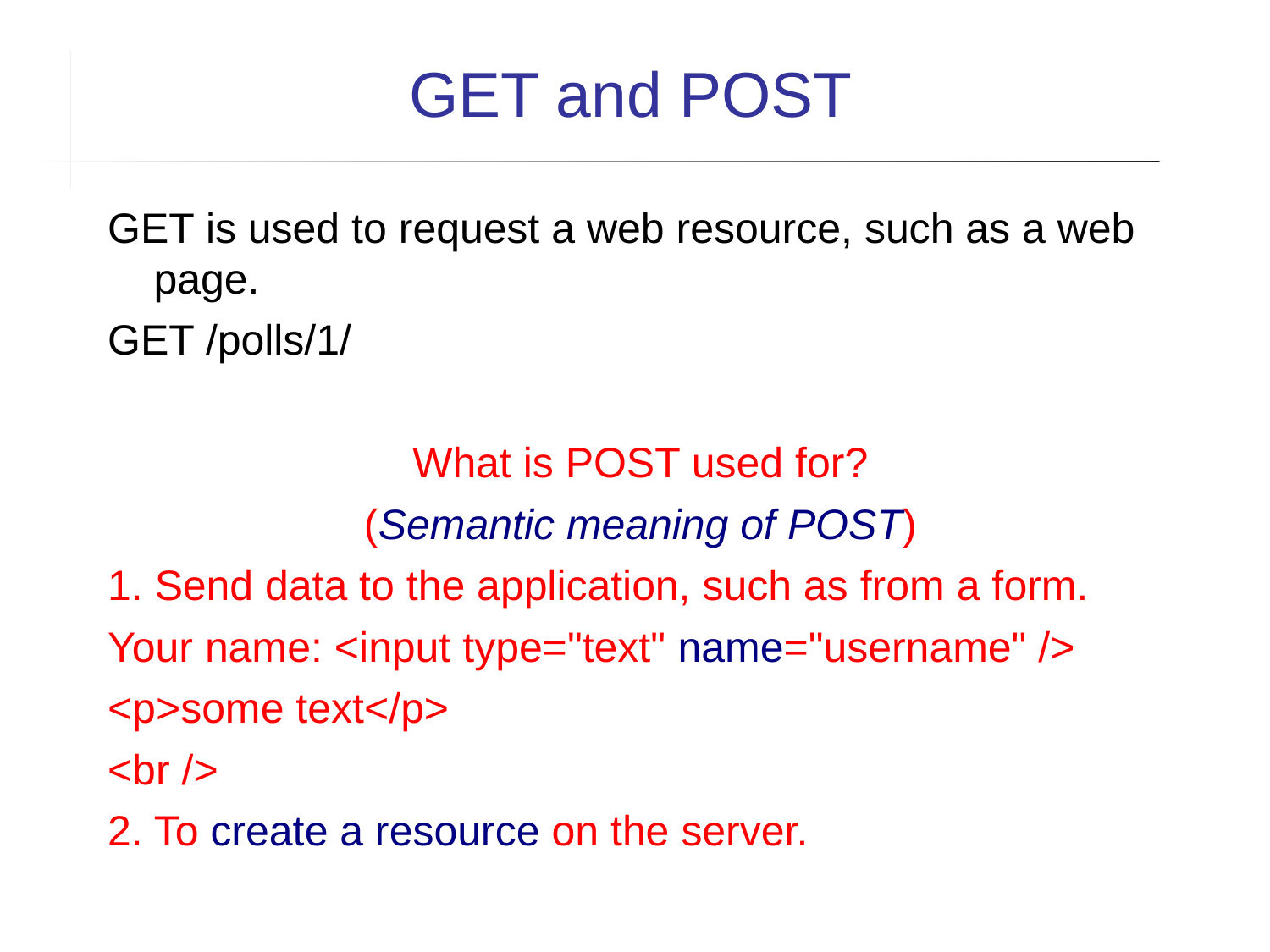

GET and POST
GET is used to request a web resource, such as a web page.
GET /polls/1/

What is POST used for?
(Semantic meaning of POST)
1. Send data to the application, such as from a form.
Your name: <input type="text" name="username" />
<p>some text</p>
<br />
2. To create a resource on the server.